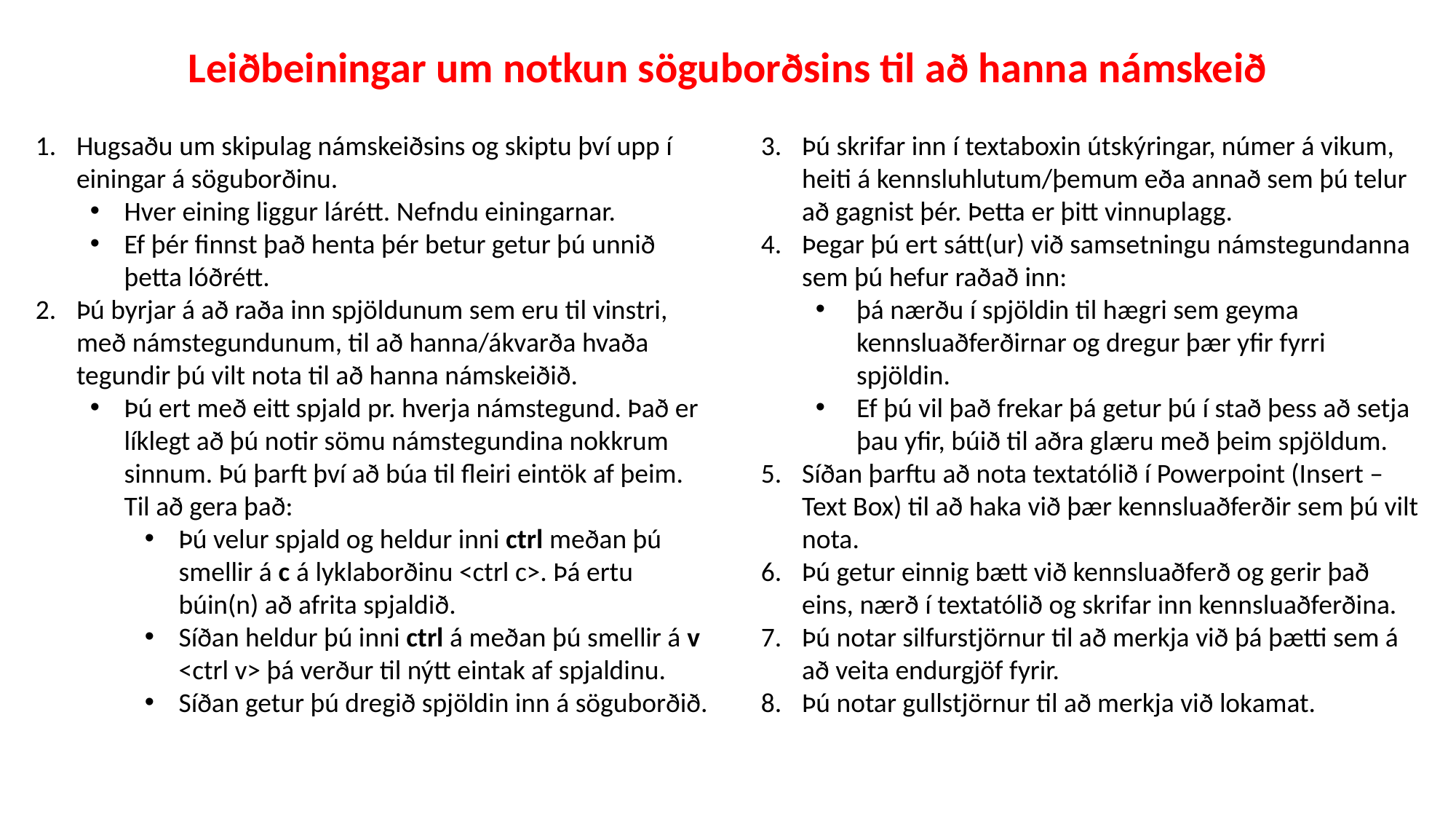

Leiðbeiningar um notkun söguborðsins til að hanna námskeið
Hugsaðu um skipulag námskeiðsins og skiptu því upp í einingar á söguborðinu.
Hver eining liggur lárétt. Nefndu einingarnar.
Ef þér finnst það henta þér betur getur þú unnið þetta lóðrétt.
Þú byrjar á að raða inn spjöldunum sem eru til vinstri, með námstegundunum, til að hanna/ákvarða hvaða tegundir þú vilt nota til að hanna námskeiðið.
Þú ert með eitt spjald pr. hverja námstegund. Það er líklegt að þú notir sömu námstegundina nokkrum sinnum. Þú þarft því að búa til fleiri eintök af þeim. Til að gera það:
Þú velur spjald og heldur inni ctrl meðan þú smellir á c á lyklaborðinu <ctrl c>. Þá ertu búin(n) að afrita spjaldið.
Síðan heldur þú inni ctrl á meðan þú smellir á v <ctrl v> þá verður til nýtt eintak af spjaldinu.
Síðan getur þú dregið spjöldin inn á söguborðið.
Þú skrifar inn í textaboxin útskýringar, númer á vikum, heiti á kennsluhlutum/þemum eða annað sem þú telur að gagnist þér. Þetta er þitt vinnuplagg.
Þegar þú ert sátt(ur) við samsetningu námstegundanna sem þú hefur raðað inn:
þá nærðu í spjöldin til hægri sem geyma kennsluaðferðirnar og dregur þær yfir fyrri spjöldin.
Ef þú vil það frekar þá getur þú í stað þess að setja þau yfir, búið til aðra glæru með þeim spjöldum.
Síðan þarftu að nota textatólið í Powerpoint (Insert – Text Box) til að haka við þær kennsluaðferðir sem þú vilt nota.
Þú getur einnig bætt við kennsluaðferð og gerir það eins, nærð í textatólið og skrifar inn kennsluaðferðina.
Þú notar silfurstjörnur til að merkja við þá þætti sem á að veita endurgjöf fyrir.
Þú notar gullstjörnur til að merkja við lokamat.